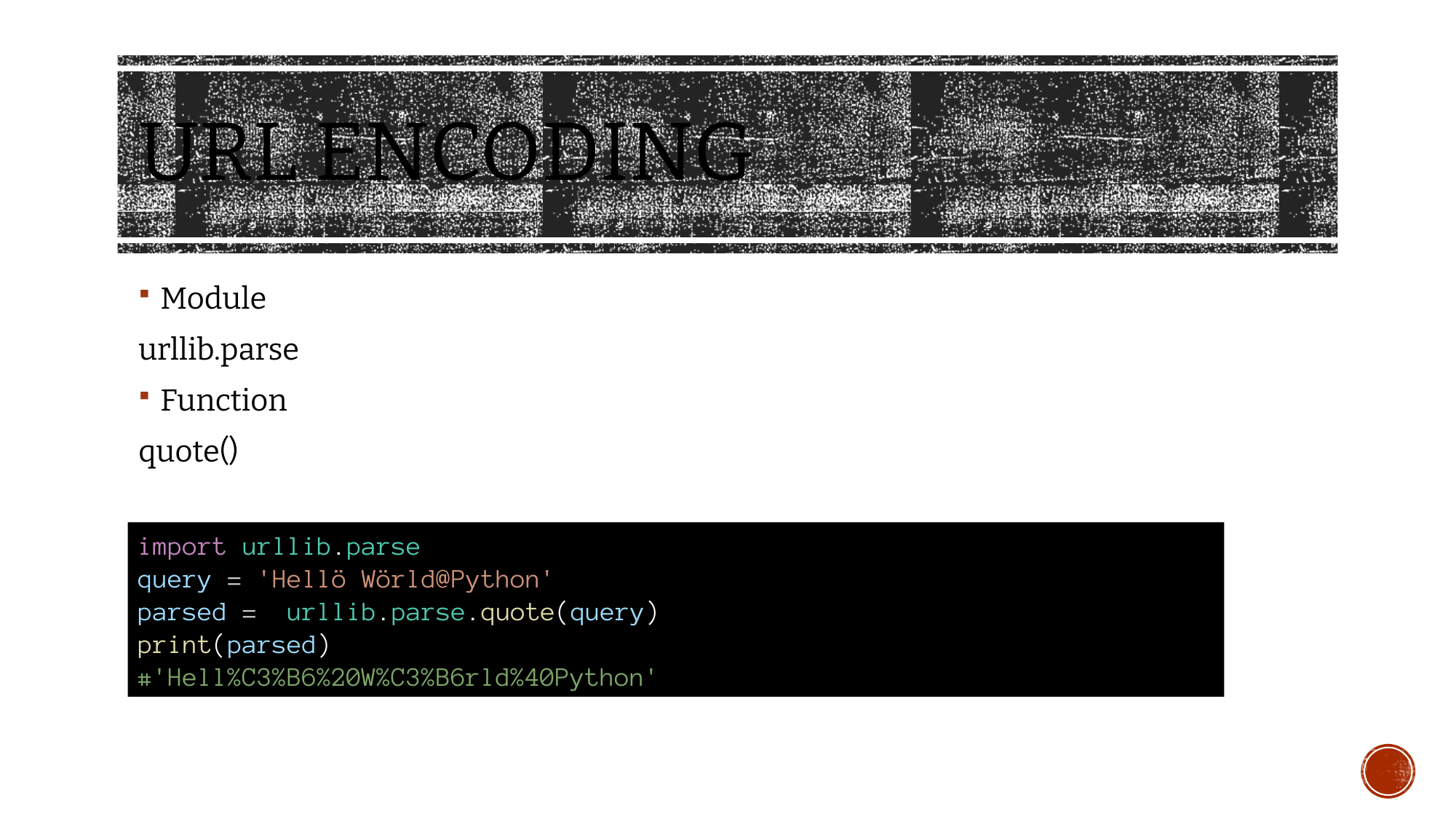

# URL Encoding

Module
urllib.parse
Function
quote()

import urllib.parse
query = 'Hellö Wörld@Python'
parsed =  urllib.parse.quote(query)
print(parsed)
#'Hell%C3%B6%20W%C3%B6rld%40Python'